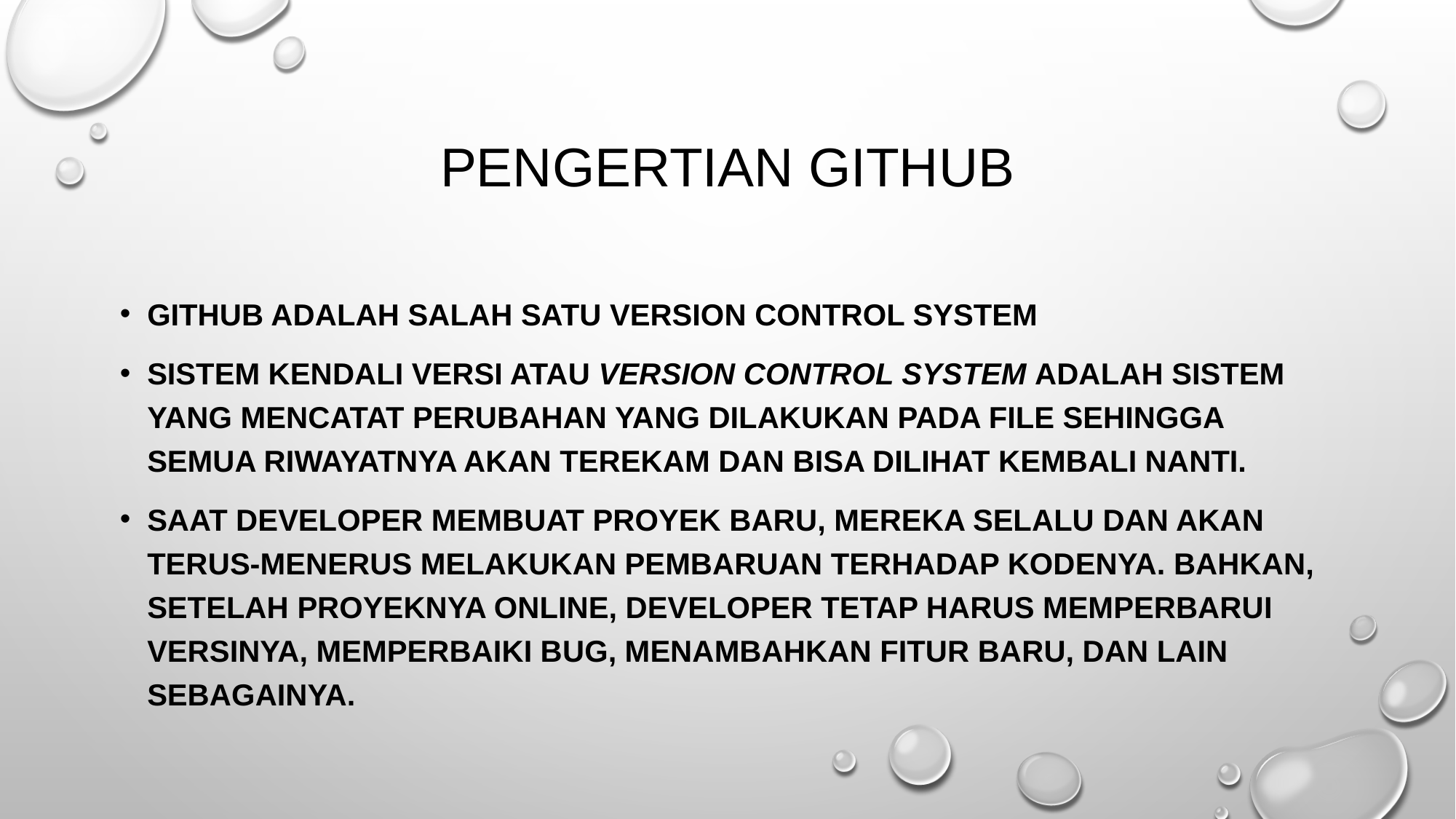

# Pengertian github
Github adalah salah satu version control system
Sistem kendali versi atau version control system adalah sistem yang mencatat perubahan yang dilakukan pada file sehingga semua riwayatnya akan terekam dan bisa dilihat kembali nanti.
Saat developer membuat proyek baru, mereka selalu dan akan terus-menerus melakukan pembaruan terhadap kodenya. Bahkan, setelah proyeknya online, developer tetap harus memperbarui versinya, memperbaiki bug, menambahkan fitur baru, dan lain sebagainya.